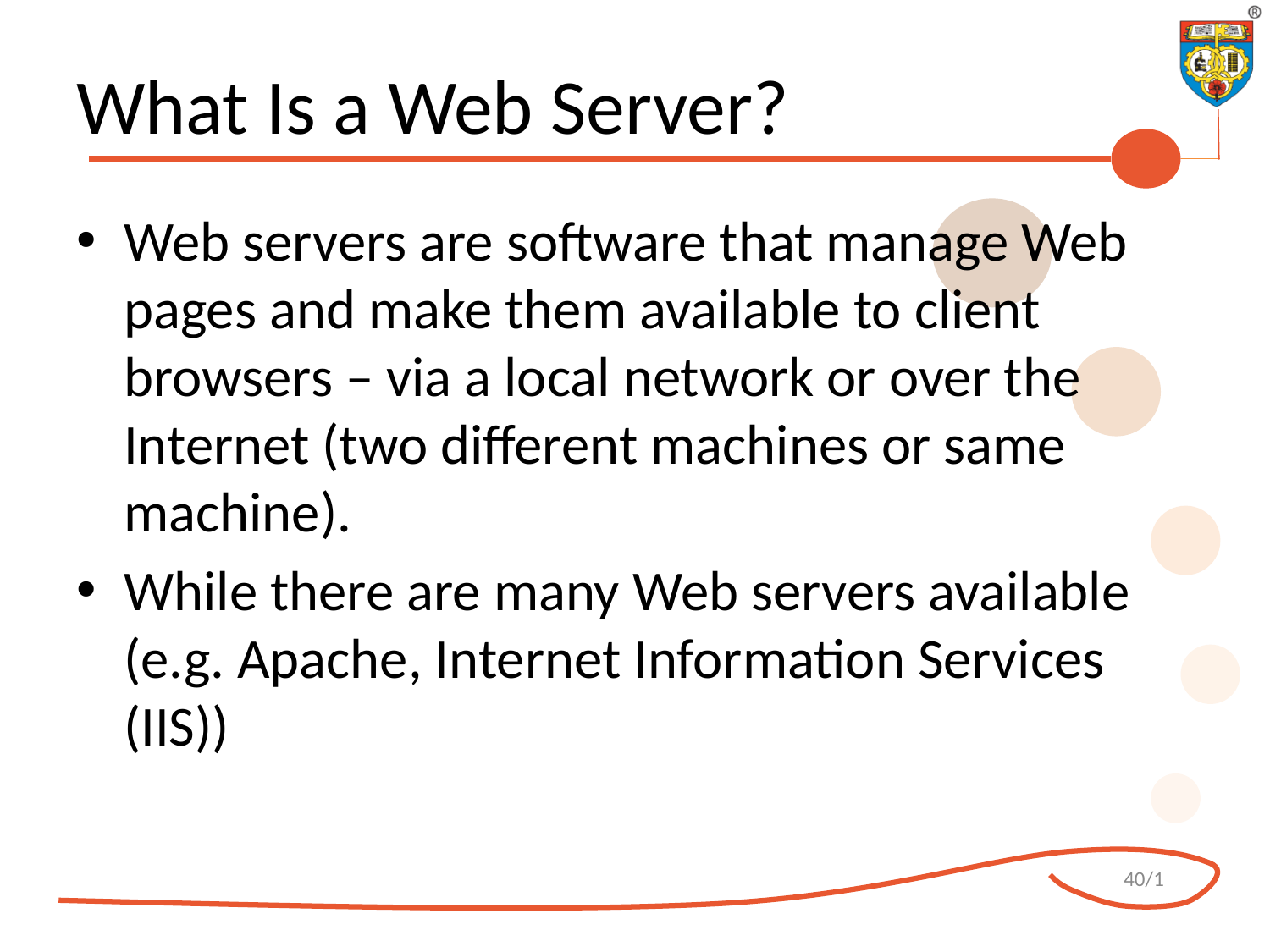

# What Is a Web Server?
Web servers are software that manage Web pages and make them available to client browsers – via a local network or over the Internet (two different machines or same machine).
While there are many Web servers available (e.g. Apache, Internet Information Services (IIS))